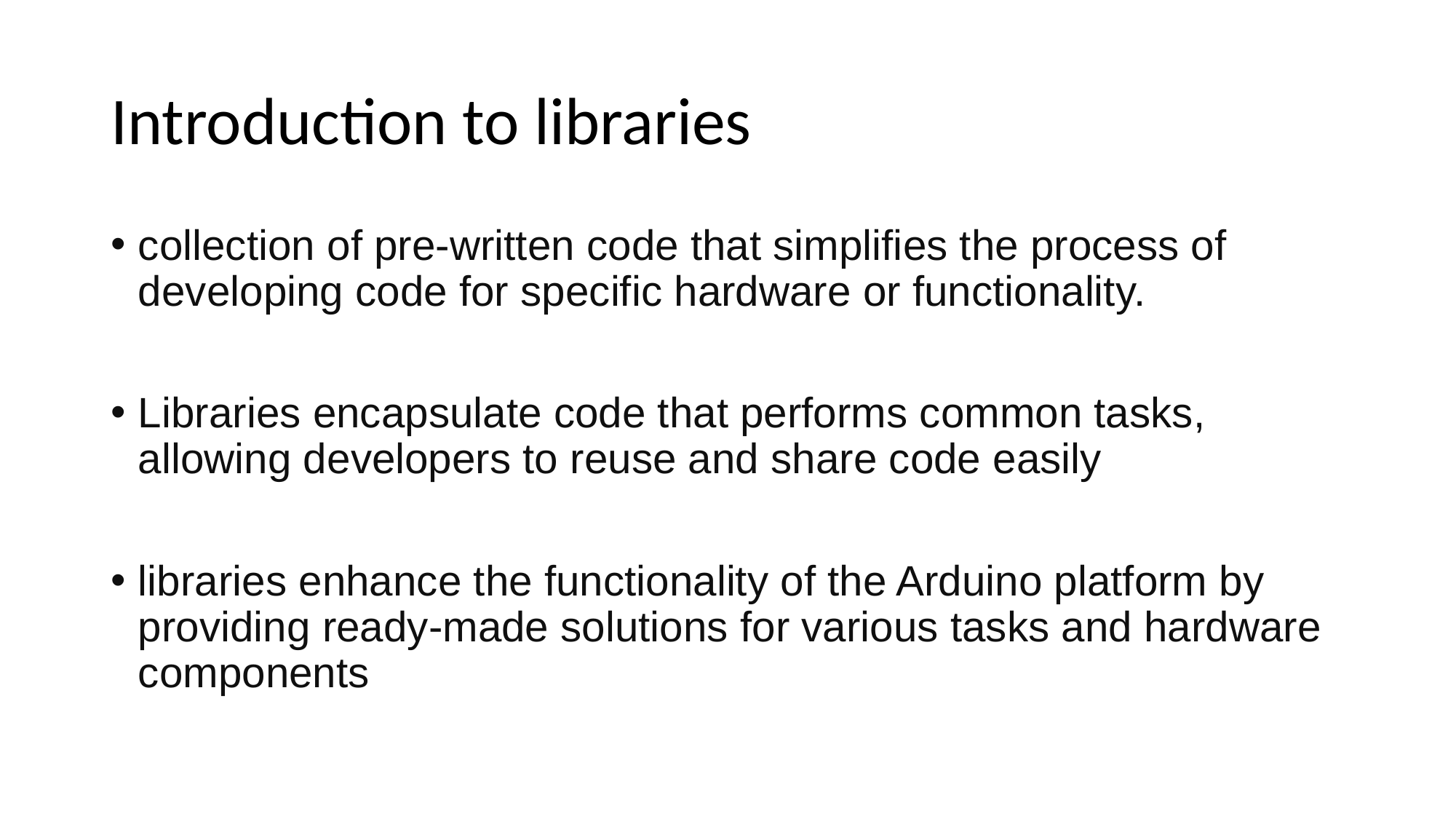

# Introduction to libraries
collection of pre-written code that simplifies the process of developing code for specific hardware or functionality.

Libraries encapsulate code that performs common tasks, allowing developers to reuse and share code easily

libraries enhance the functionality of the Arduino platform by providing ready-made solutions for various tasks and hardware components